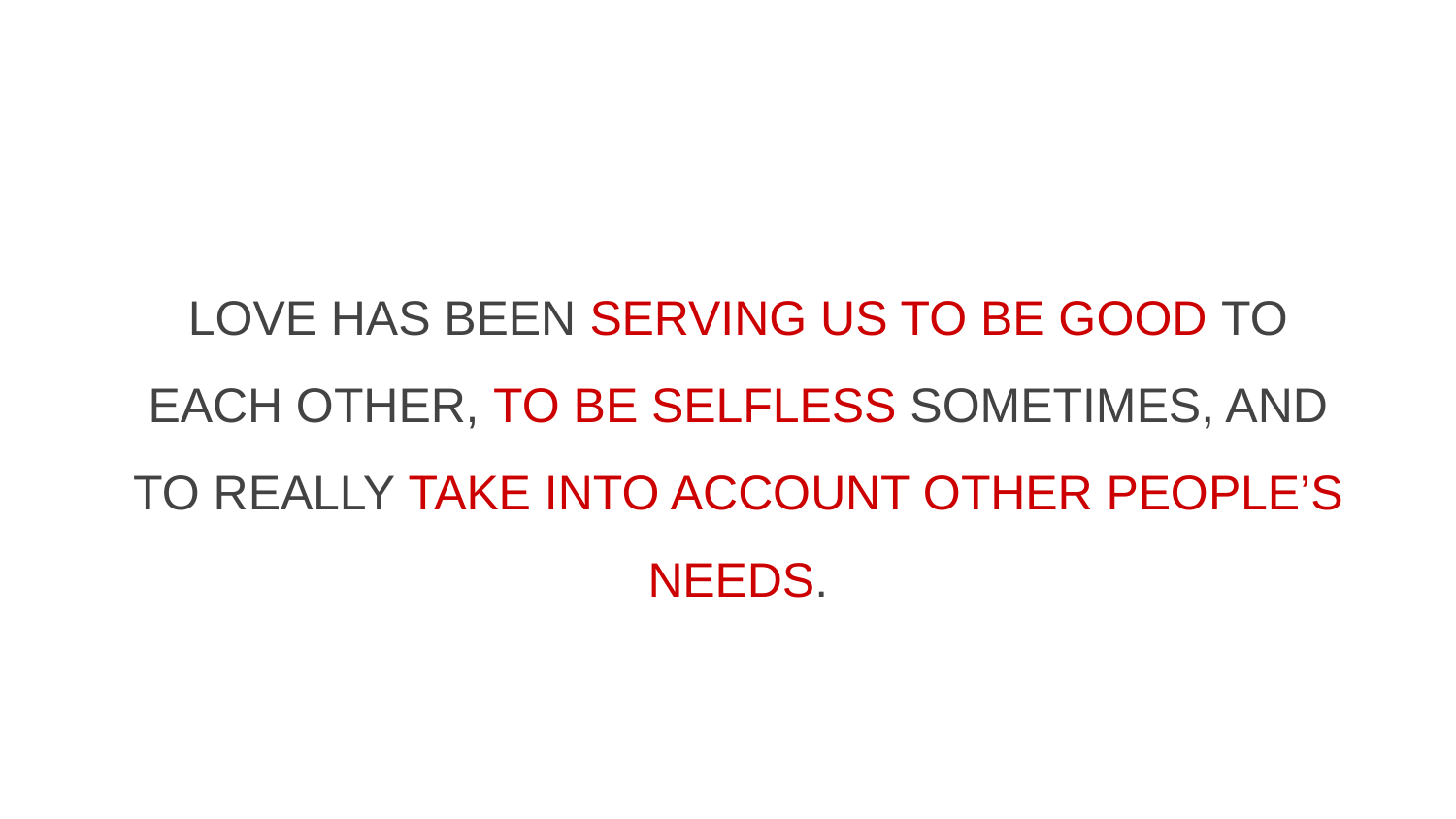

LOVE HAS BEEN SERVING US TO BE GOOD TO EACH OTHER, TO BE SELFLESS SOMETIMES, AND TO REALLY TAKE INTO ACCOUNT OTHER PEOPLE’S NEEDS.